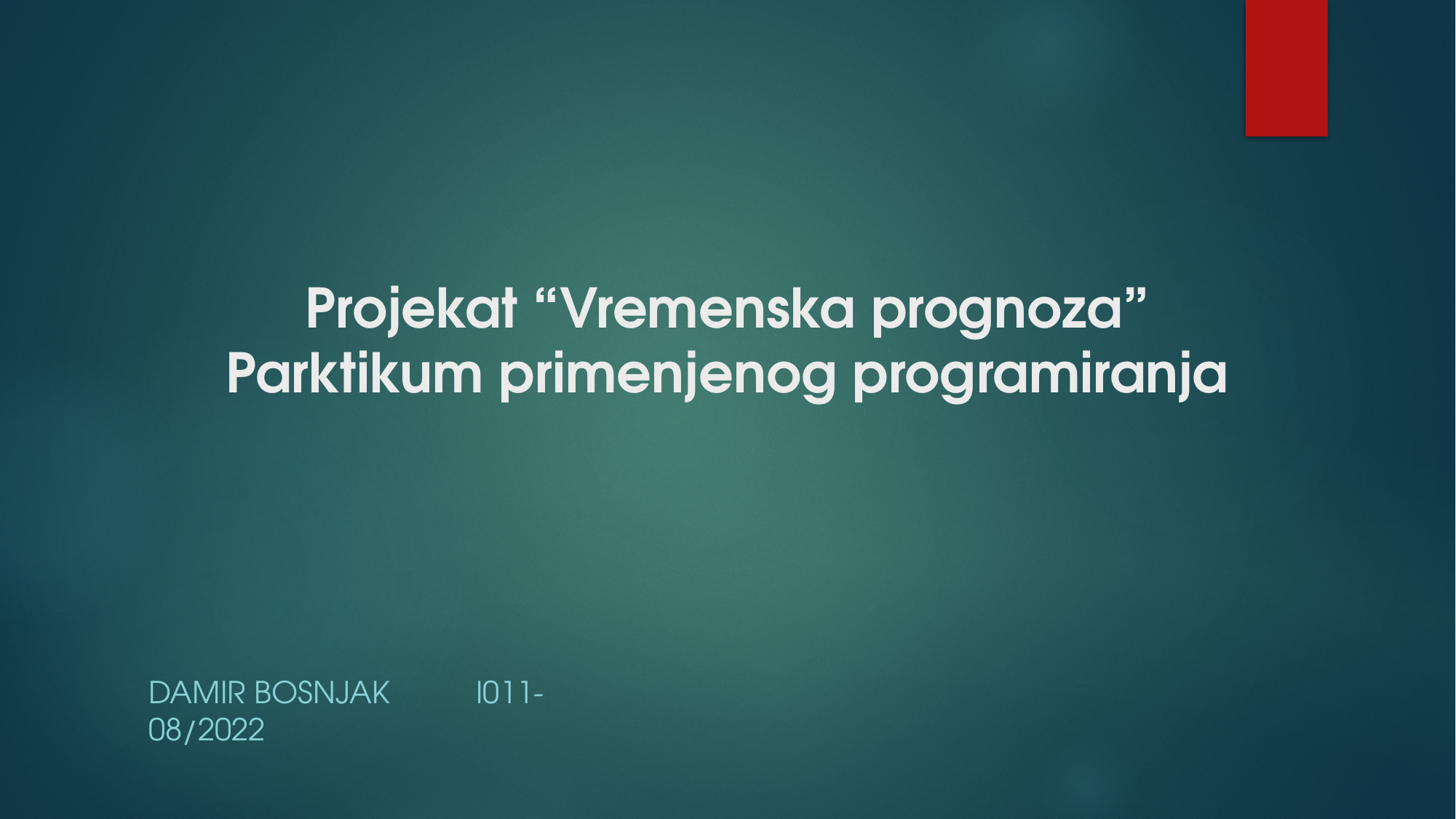

# Projekat “Vremenska prognoza” Parktikum primenjenog programiranja
Damir bosnjak	I011-08/2022